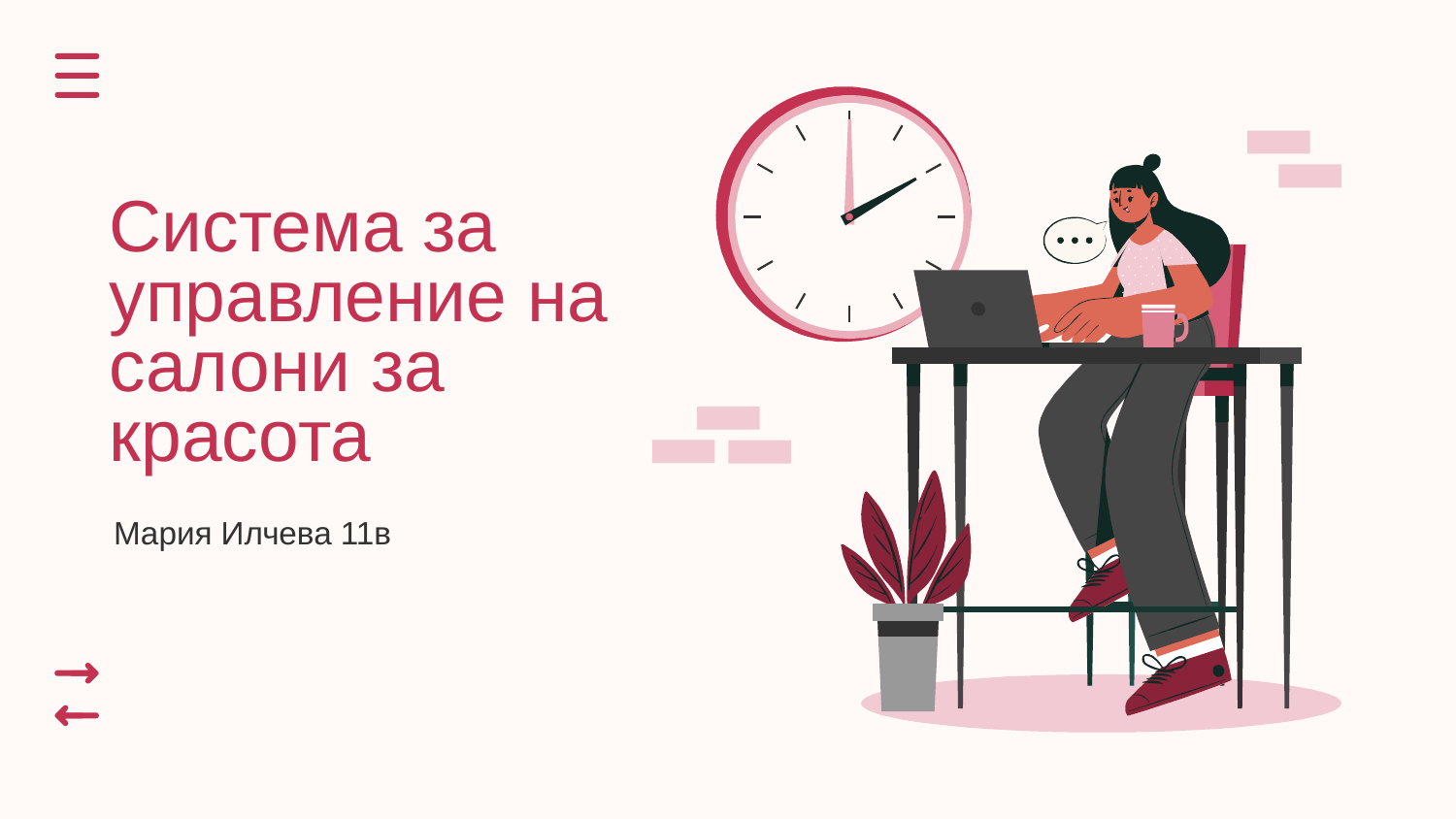

# Система за управление на салони за красота
Мария Илчева 11в